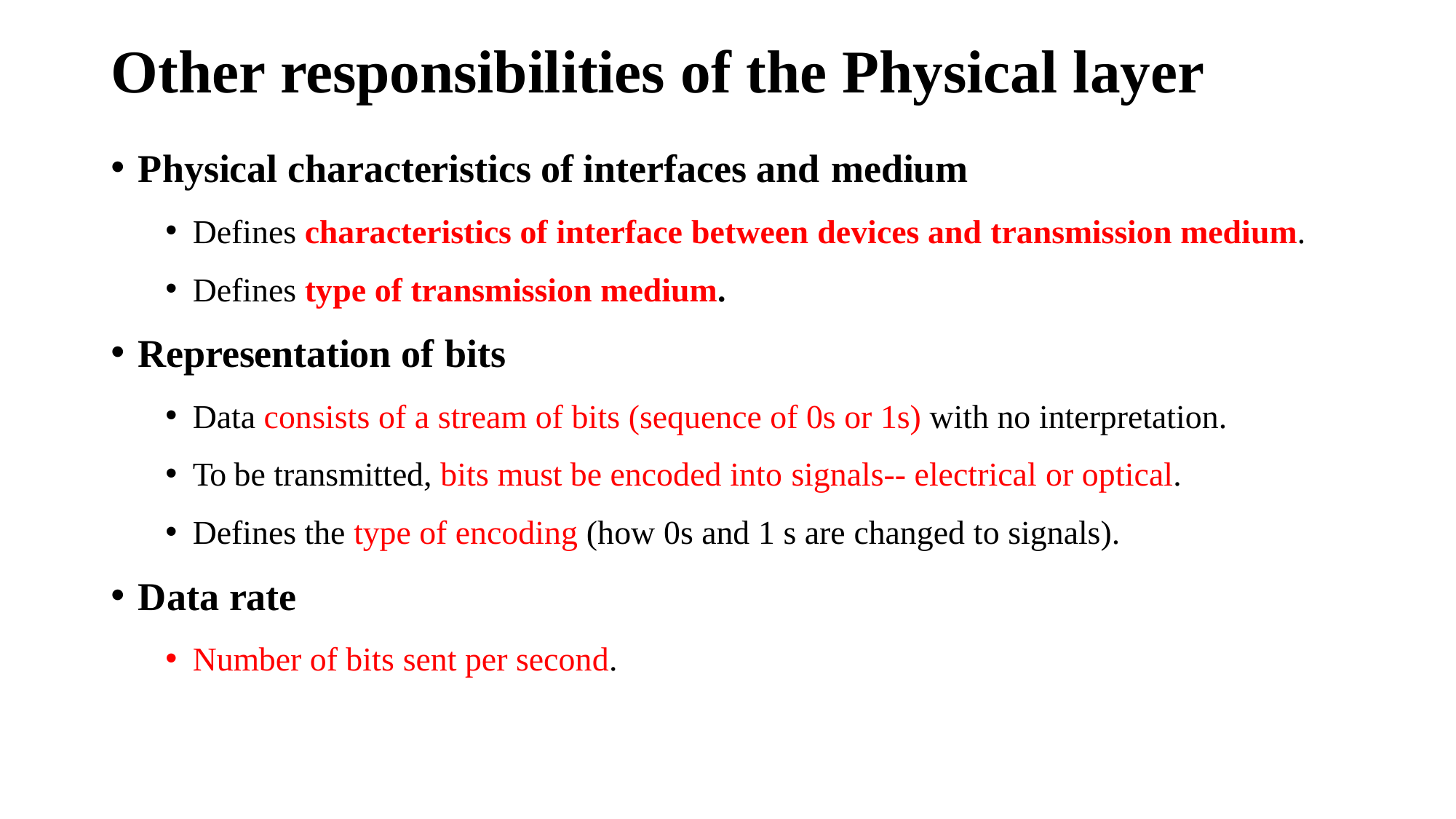

# Other responsibilities of the Physical layer
Physical characteristics of interfaces and medium
Defines characteristics of interface between devices and transmission medium.
Defines type of transmission medium.
Representation of bits
Data consists of a stream of bits (sequence of 0s or 1s) with no interpretation.
To be transmitted, bits must be encoded into signals-- electrical or optical.
Defines the type of encoding (how 0s and 1 s are changed to signals).
Data rate
Number of bits sent per second.